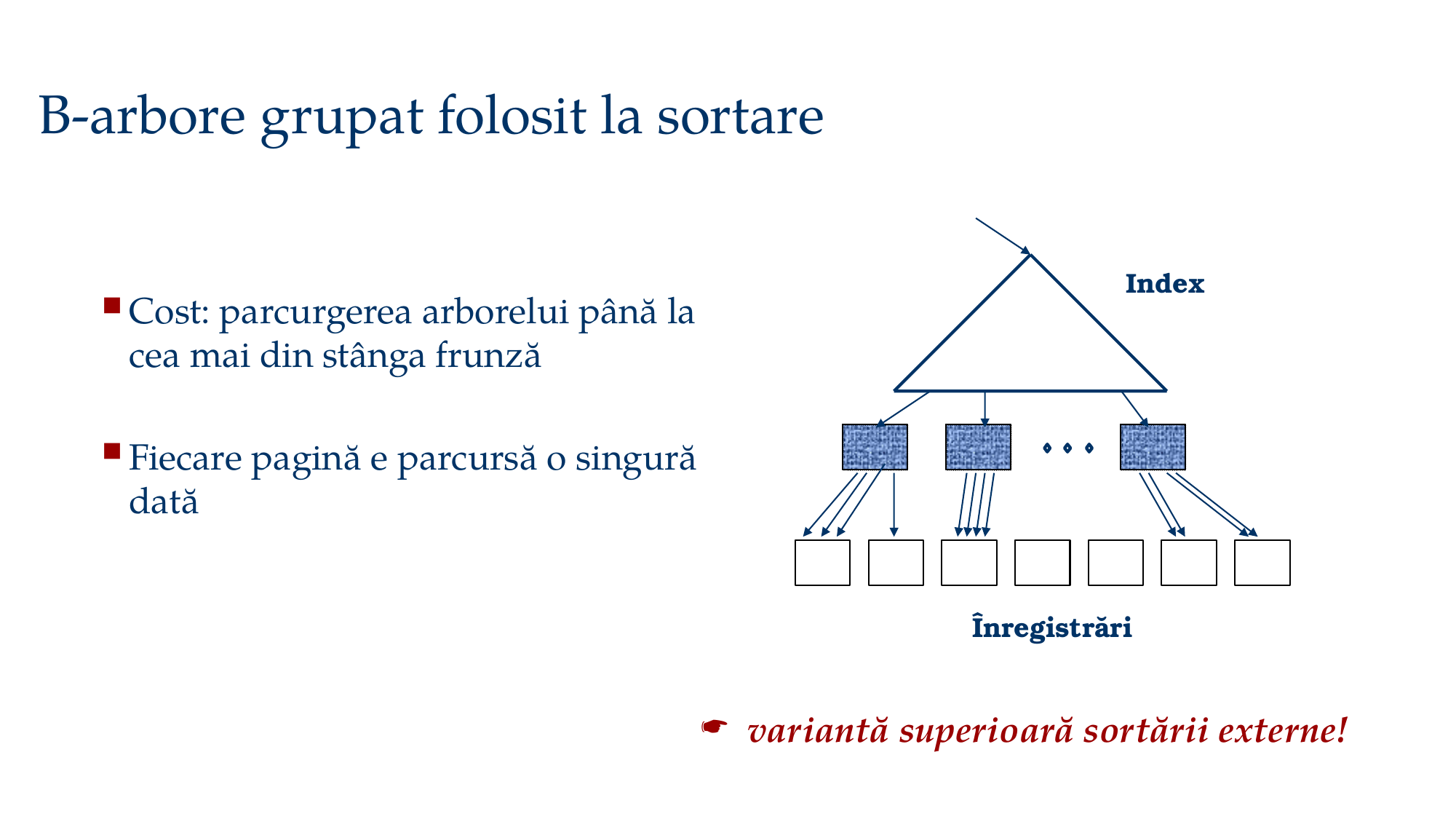

B-arbore grupat folosit la sortare

Index
Cost: parcurgerea arborelui până la cea mai din stânga frunză

Fiecare pagină e parcursă o singură dată

Înregistrări
  variantă superioară sortării externe!